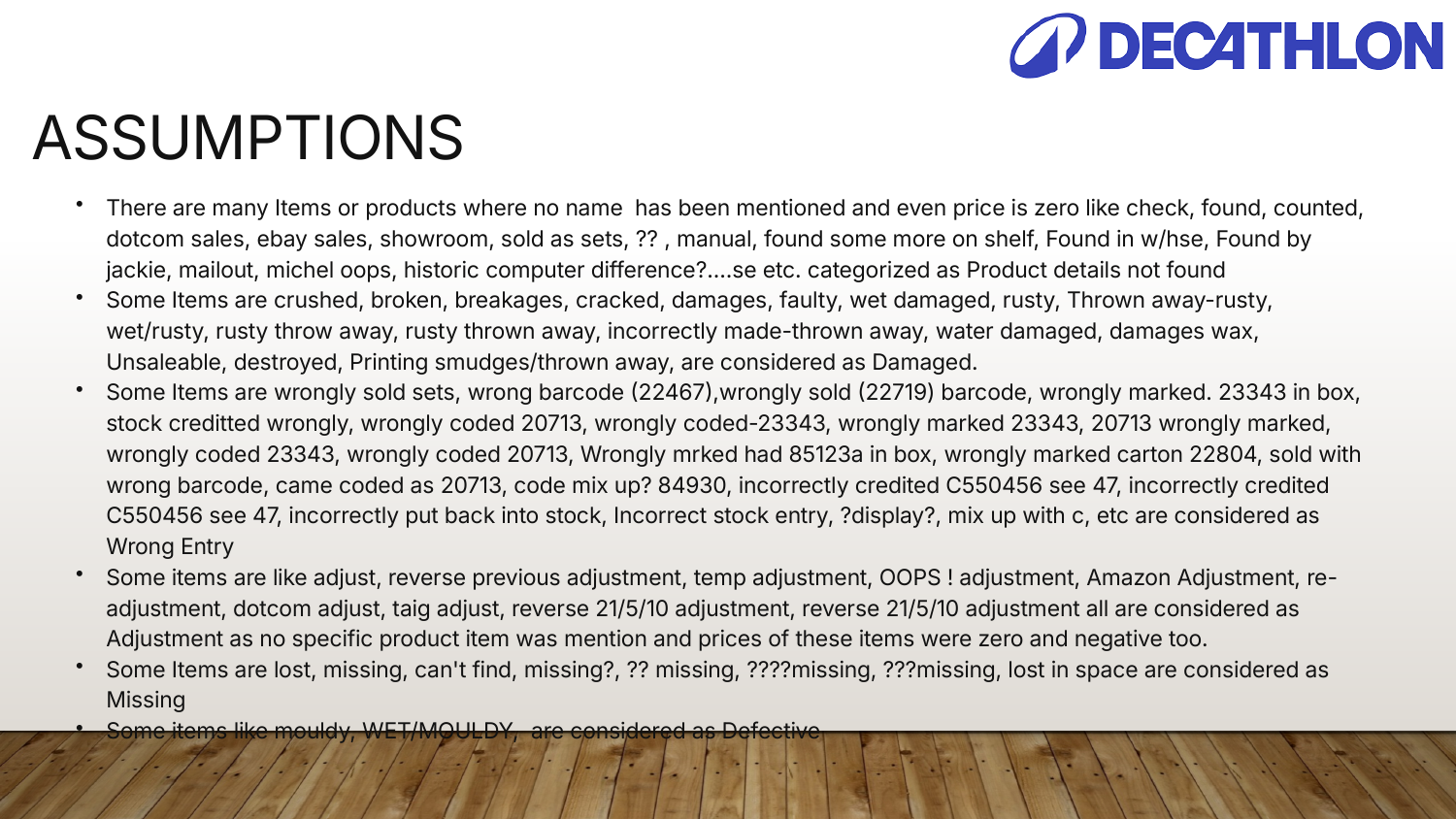

ASSUMPTIONS
There are many Items or products where no name  has been mentioned and even price is zero like check, found, counted, dotcom sales, ebay sales, showroom, sold as sets, ?? , manual, found some more on shelf, Found in w/hse, Found by jackie, mailout, michel oops, historic computer difference?....se etc. categorized as Product details not found
Some Items are crushed, broken, breakages, cracked, damages, faulty, wet damaged, rusty, Thrown away-rusty, wet/rusty, rusty throw away, rusty thrown away, incorrectly made-thrown away, water damaged, damages wax, Unsaleable, destroyed, Printing smudges/thrown away, are considered as Damaged.
Some Items are wrongly sold sets, wrong barcode (22467),wrongly sold (22719) barcode, wrongly marked. 23343 in box, stock creditted wrongly, wrongly coded 20713, wrongly coded-23343, wrongly marked 23343, 20713 wrongly marked, wrongly coded 23343, wrongly coded 20713, Wrongly mrked had 85123a in box, wrongly marked carton 22804, sold with wrong barcode, came coded as 20713, code mix up? 84930, incorrectly credited C550456 see 47, incorrectly credited C550456 see 47, incorrectly put back into stock, Incorrect stock entry, ?display?, mix up with c, etc are considered as Wrong Entry
Some items are like adjust, reverse previous adjustment, temp adjustment, OOPS ! adjustment, Amazon Adjustment, re-adjustment, dotcom adjust, taig adjust, reverse 21/5/10 adjustment, reverse 21/5/10 adjustment all are considered as Adjustment as no specific product item was mention and prices of these items were zero and negative too.
Some Items are lost, missing, can't find, missing?, ?? missing, ????missing, ???missing, lost in space are considered as Missing
Some items like mouldy, WET/MOULDY,  are considered as Defective